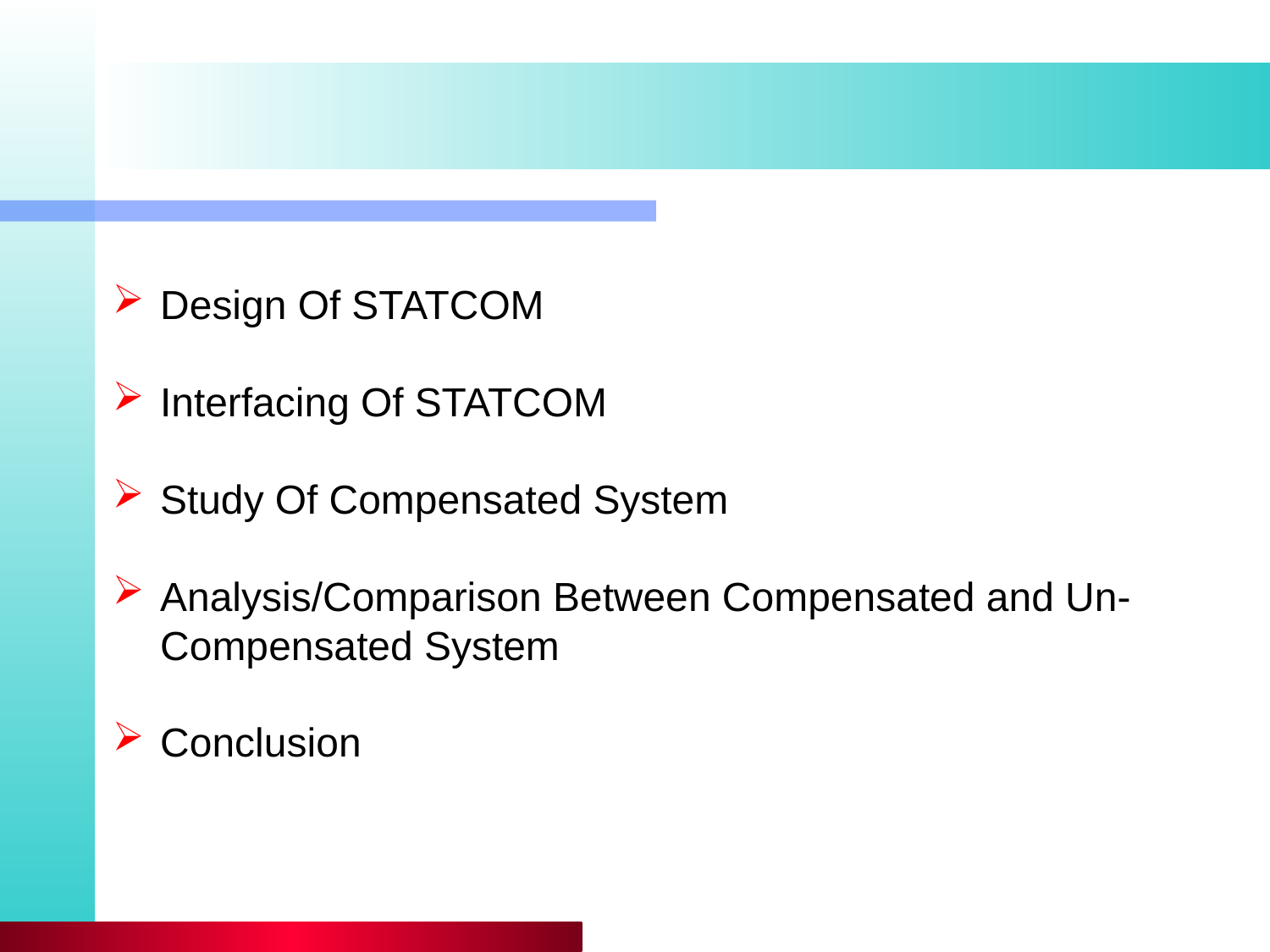

Design Of STATCOM

Interfacing Of STATCOM

Study Of Compensated System

Analysis/Comparison Between Compensated and Un-Compensated System

Conclusion